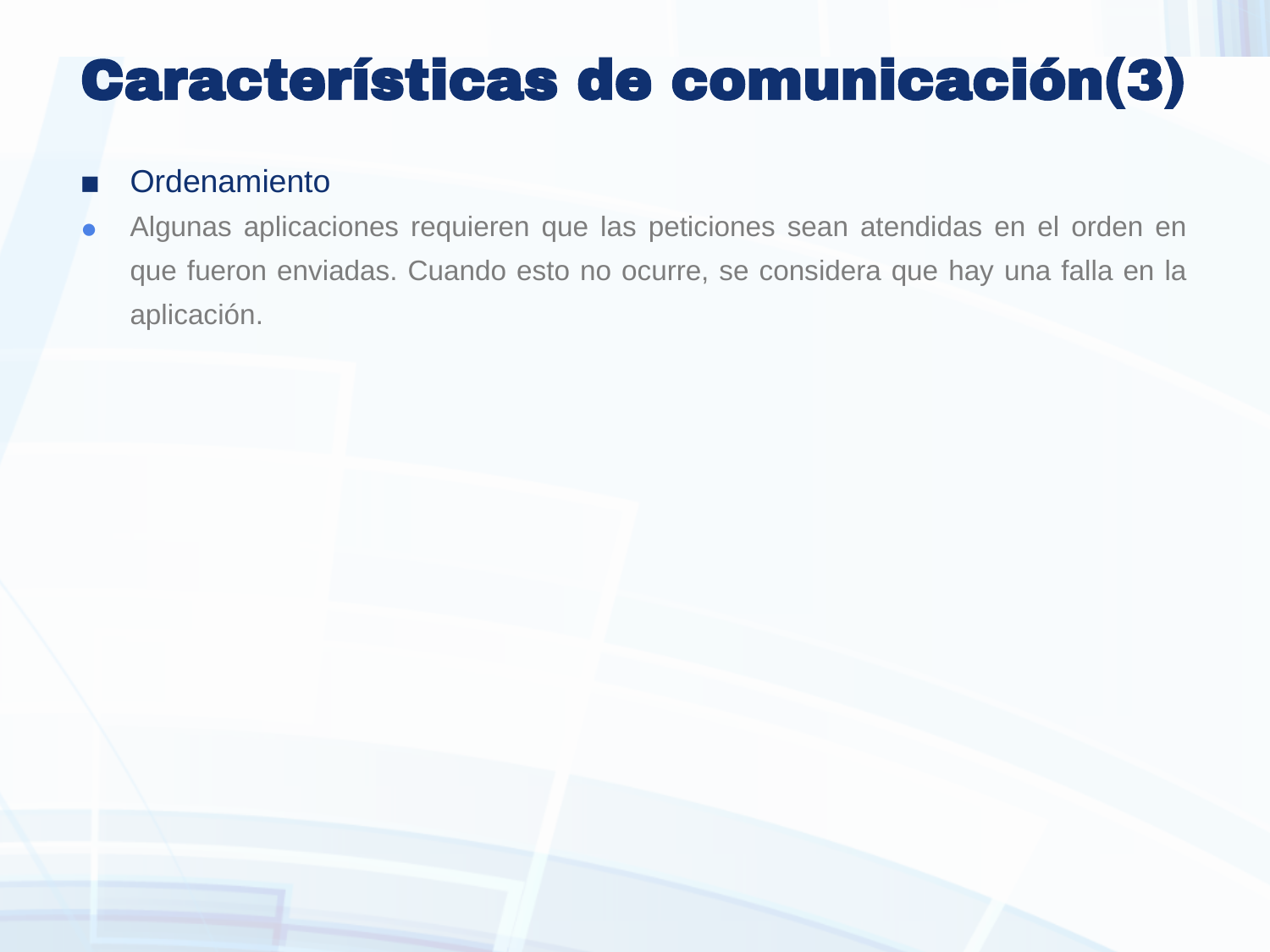

# Características de comunicación(3)
Ordenamiento
Algunas aplicaciones requieren que las peticiones sean atendidas en el orden en que fueron enviadas. Cuando esto no ocurre, se considera que hay una falla en la aplicación.